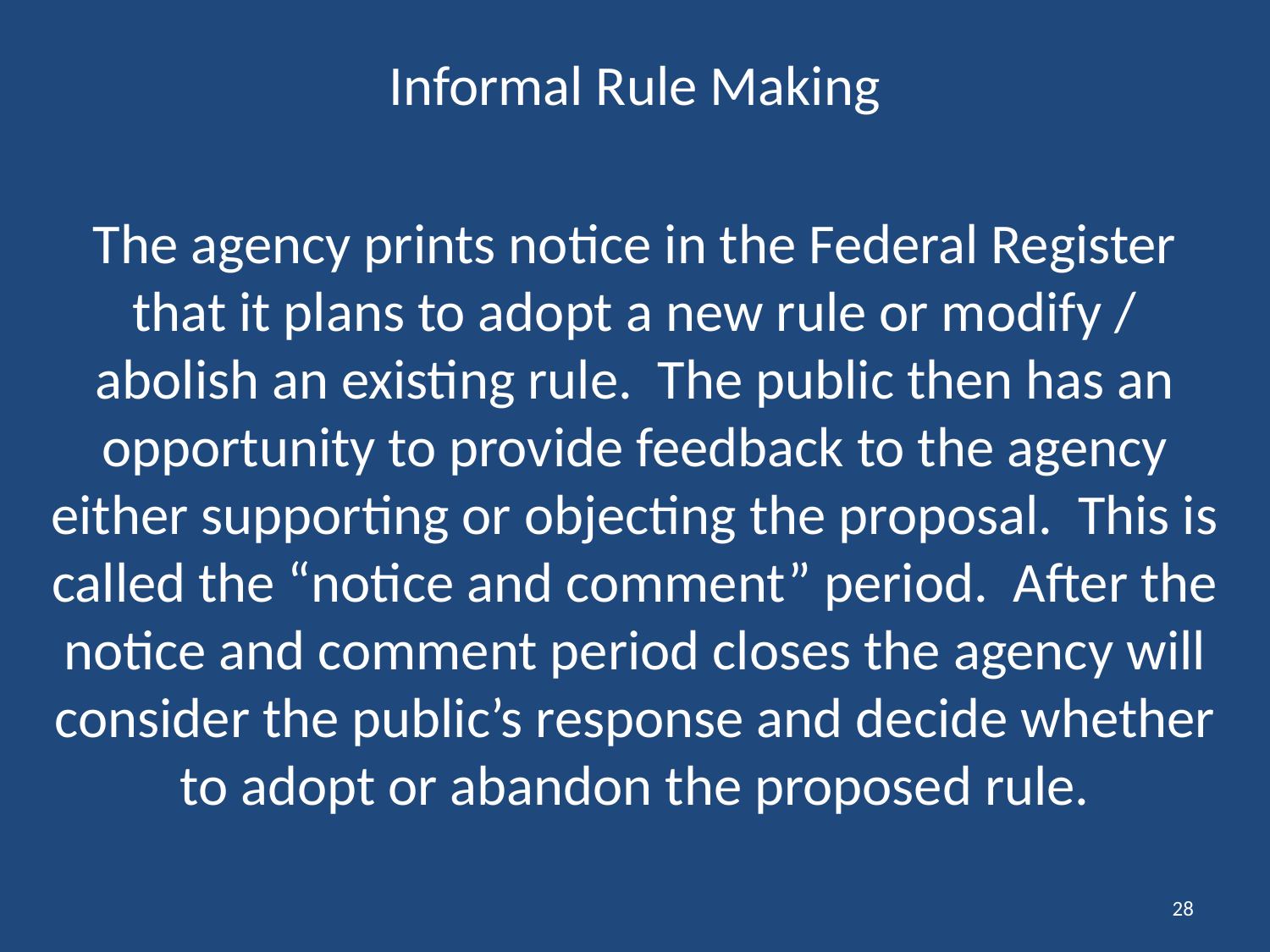

Informal Rule Making

The agency prints notice in the Federal Register that it plans to adopt a new rule or modify / abolish an existing rule.  The public then has an opportunity to provide feedback to the agency either supporting or objecting the proposal.  This is called the “notice and comment” period.  After the notice and comment period closes the agency will consider the public’s response and decide whether to adopt or abandon the proposed rule.

28